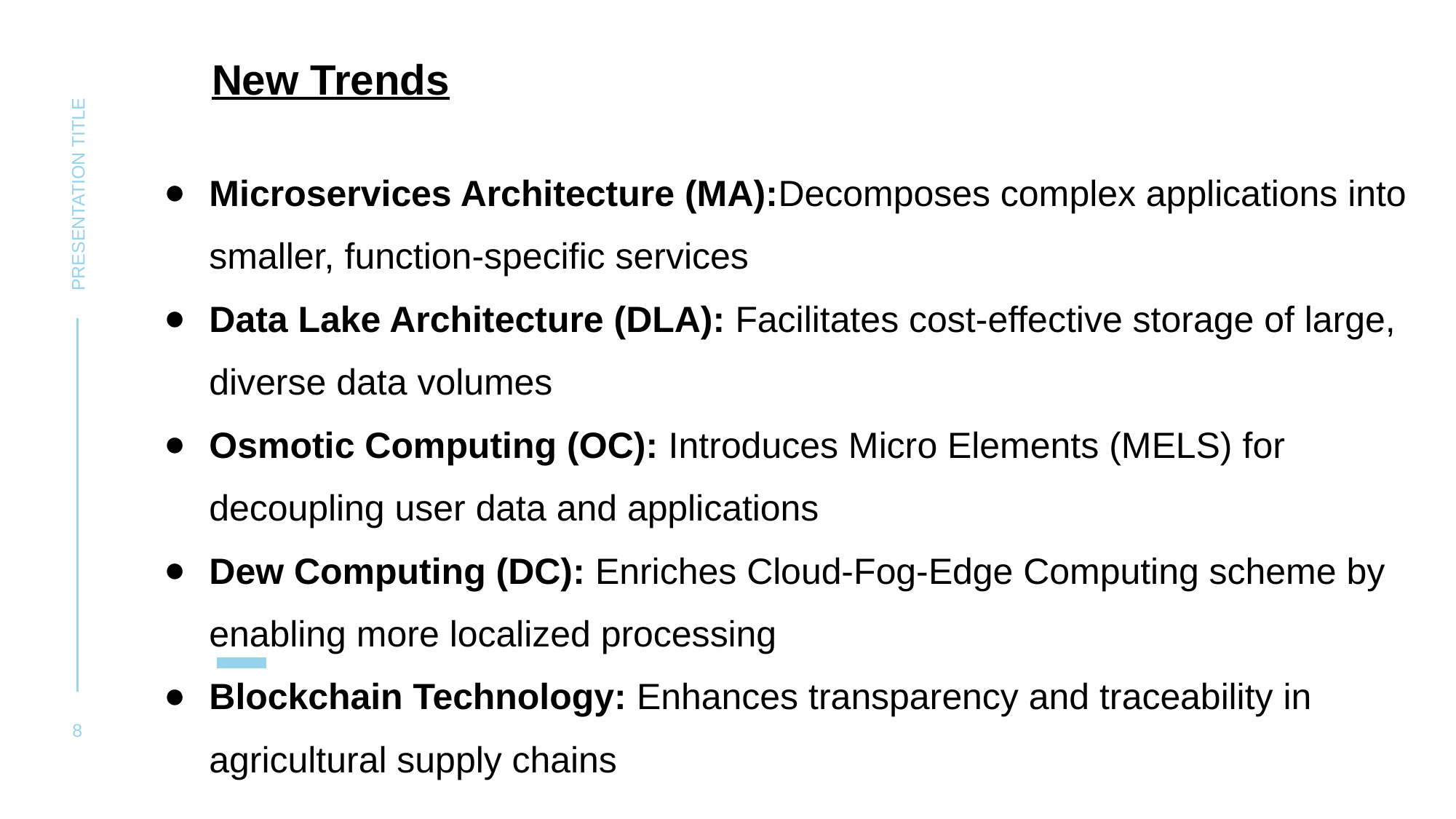

New Trends
# Microservices Architecture (MA):Decomposes complex applications into smaller, function-specific services
Data Lake Architecture (DLA): Facilitates cost-effective storage of large, diverse data volumes
Osmotic Computing (OC): Introduces Micro Elements (MELS) for decoupling user data and applications
Dew Computing (DC): Enriches Cloud-Fog-Edge Computing scheme by enabling more localized processing
Blockchain Technology: Enhances transparency and traceability in agricultural supply chains

PRESENTATION TITLE
8